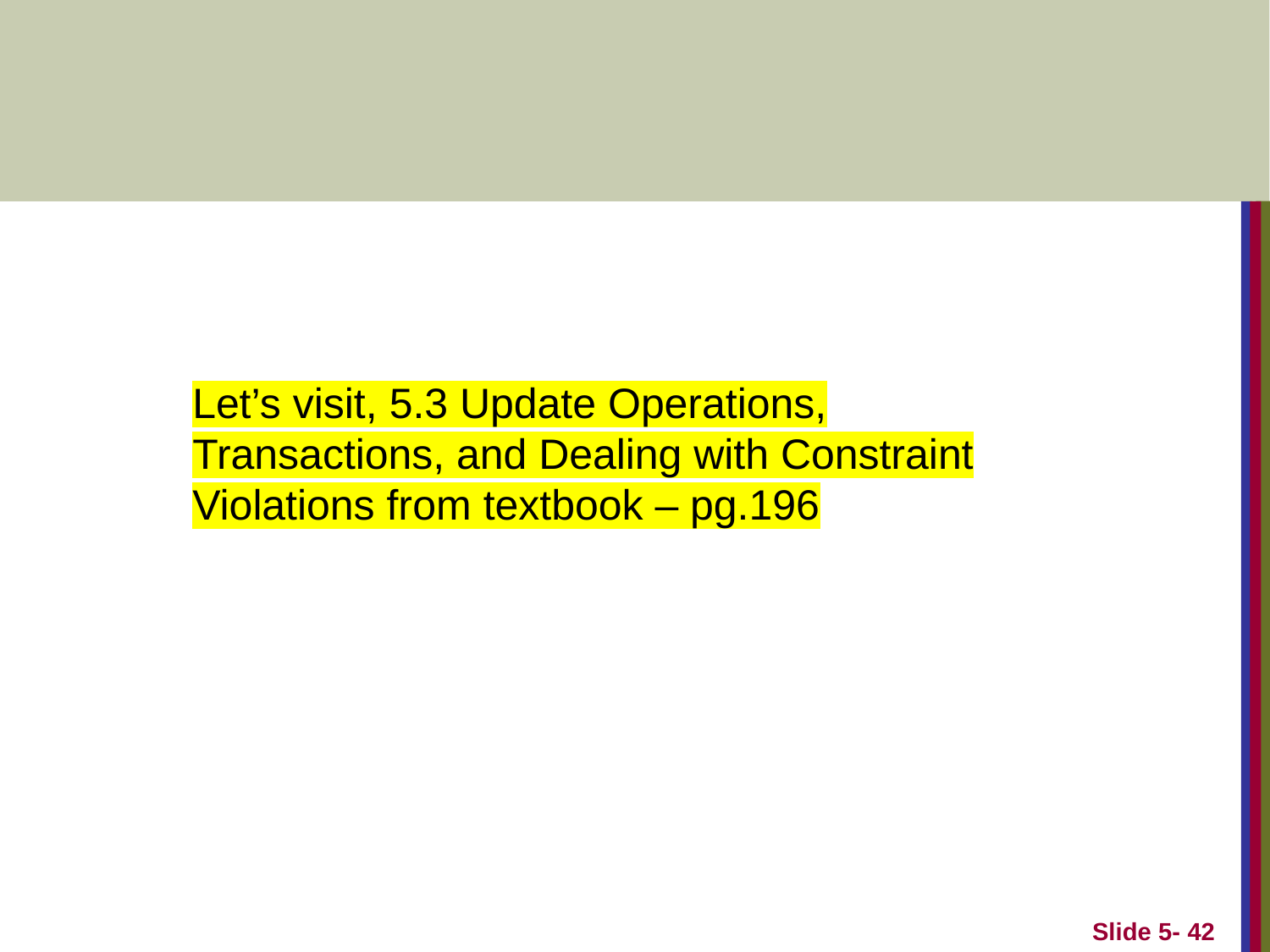

Let’s visit, 5.3 Update Operations, Transactions, and Dealing with Constraint Violations from textbook – pg.196
Slide 5- 42